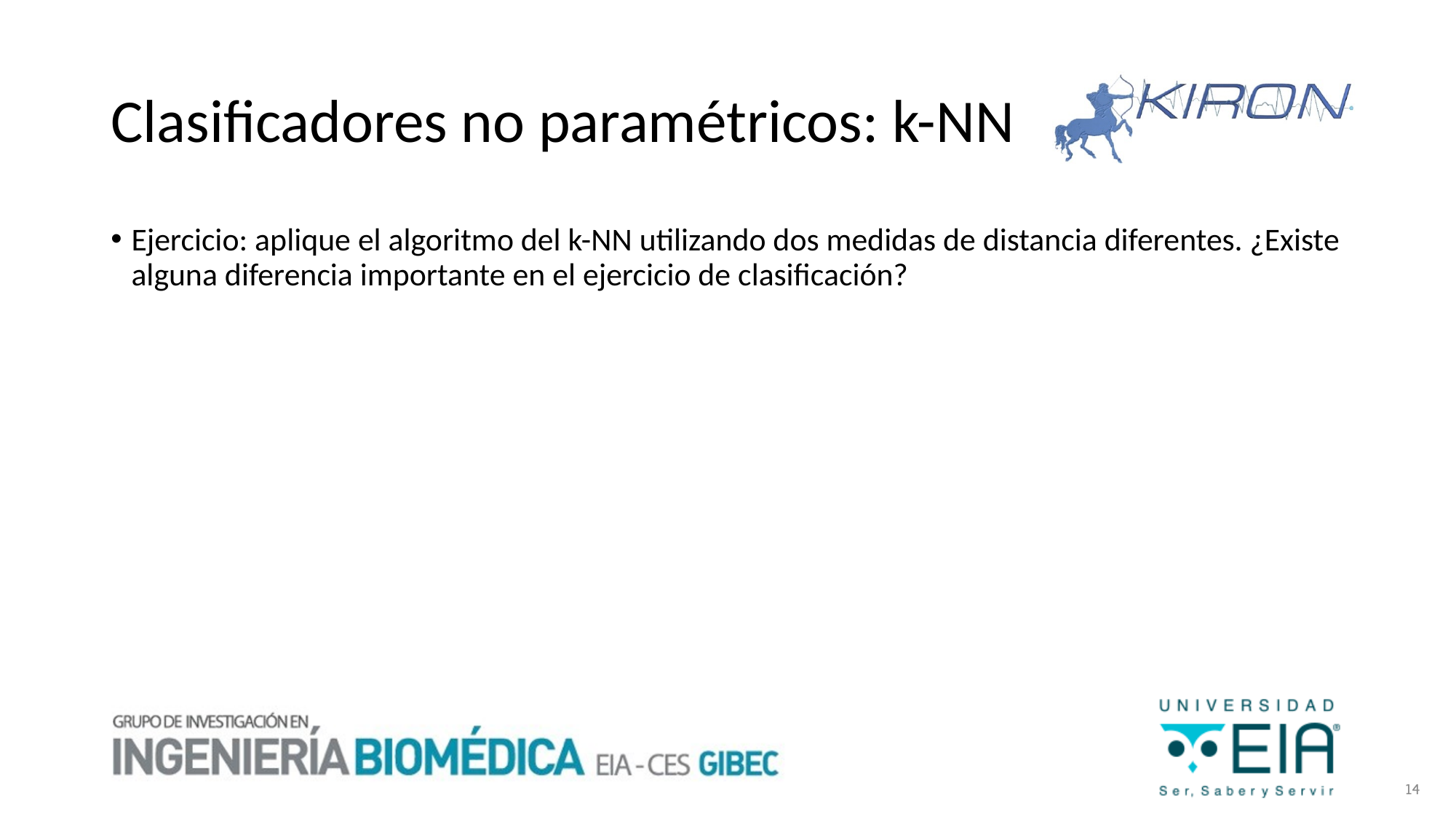

# Clasificadores no paramétricos: k-NN
Ejercicio: aplique el algoritmo del k-NN utilizando dos medidas de distancia diferentes. ¿Existe alguna diferencia importante en el ejercicio de clasificación?
14